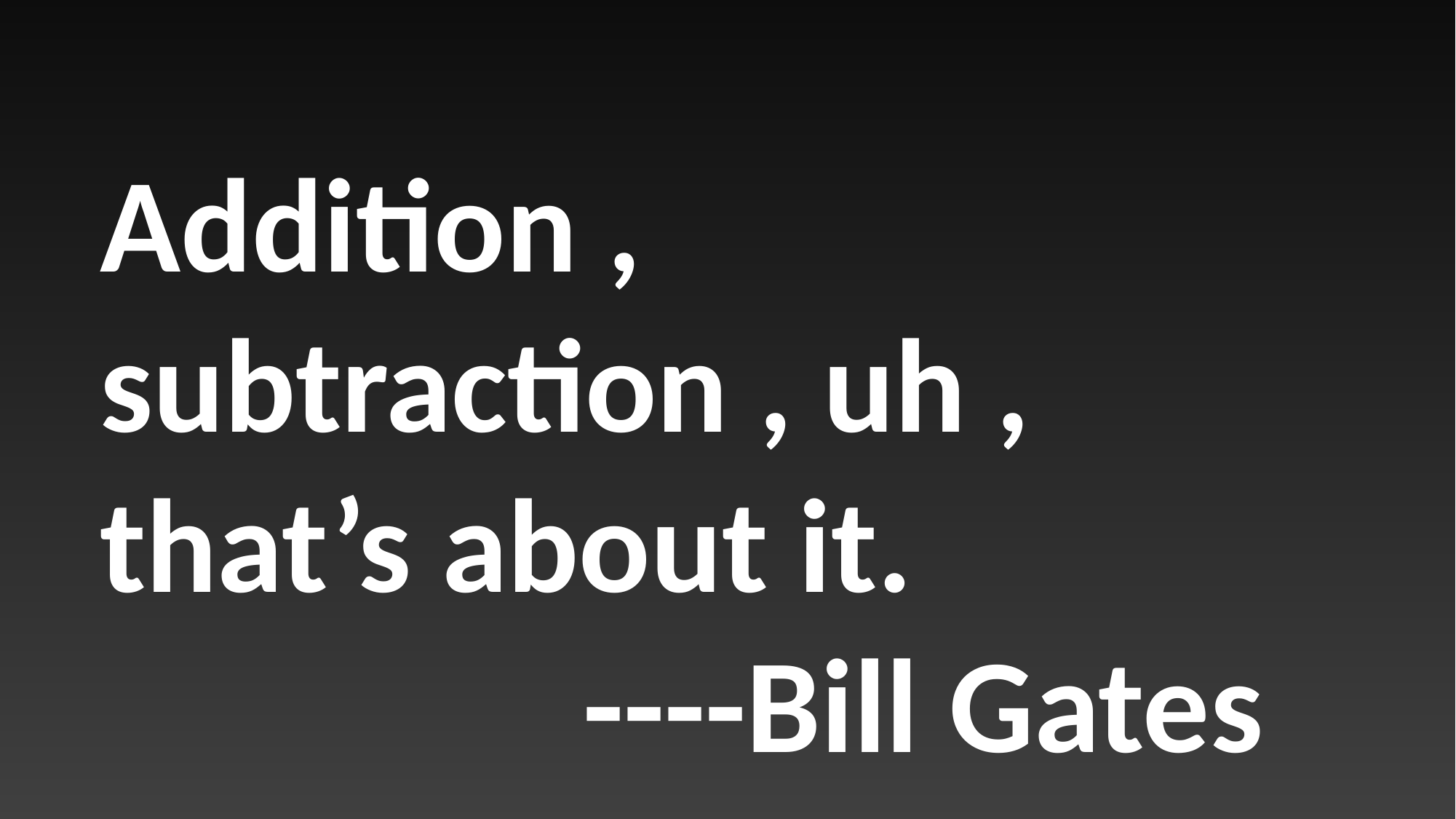

Addition , subtraction , uh , that’s about it.
                ----Bill Gates